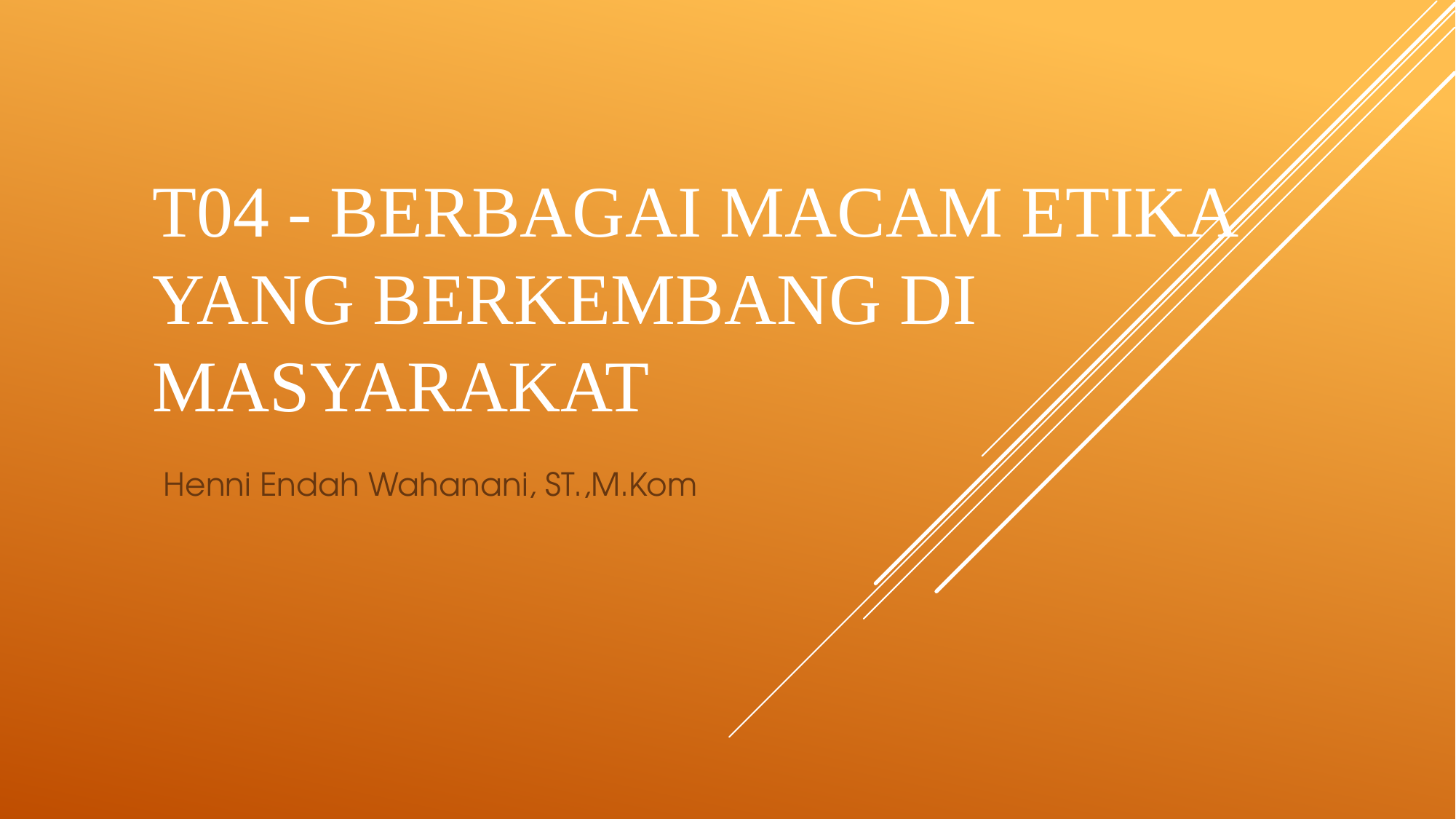

# T04 - Berbagai macam etika yang berkembang di masyarakat
Henni Endah Wahanani, ST.,M.Kom